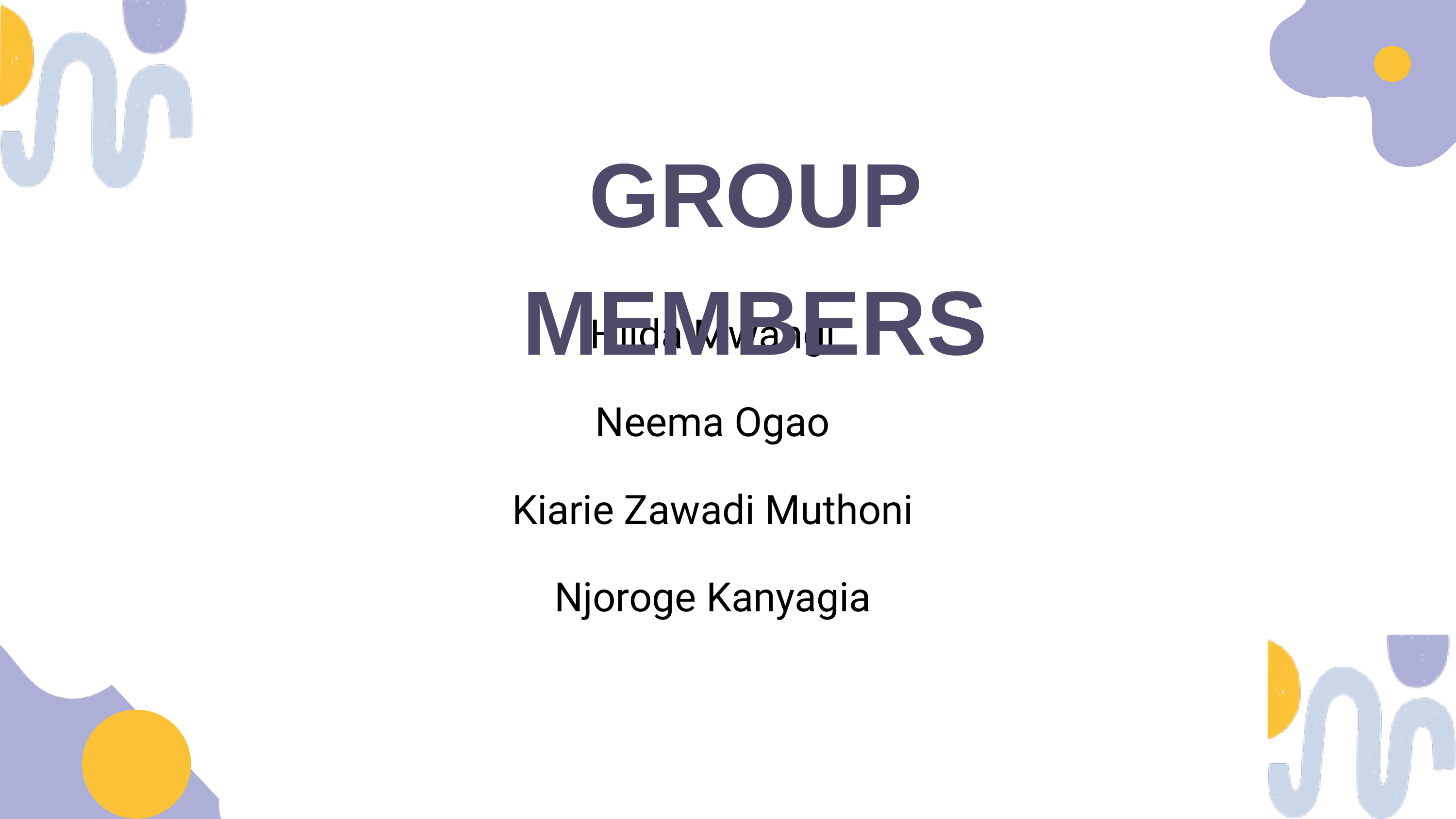

GROUP MEMBERS
Hilda Mwangi
Neema Ogao
Kiarie Zawadi Muthoni
Njoroge Kanyagia